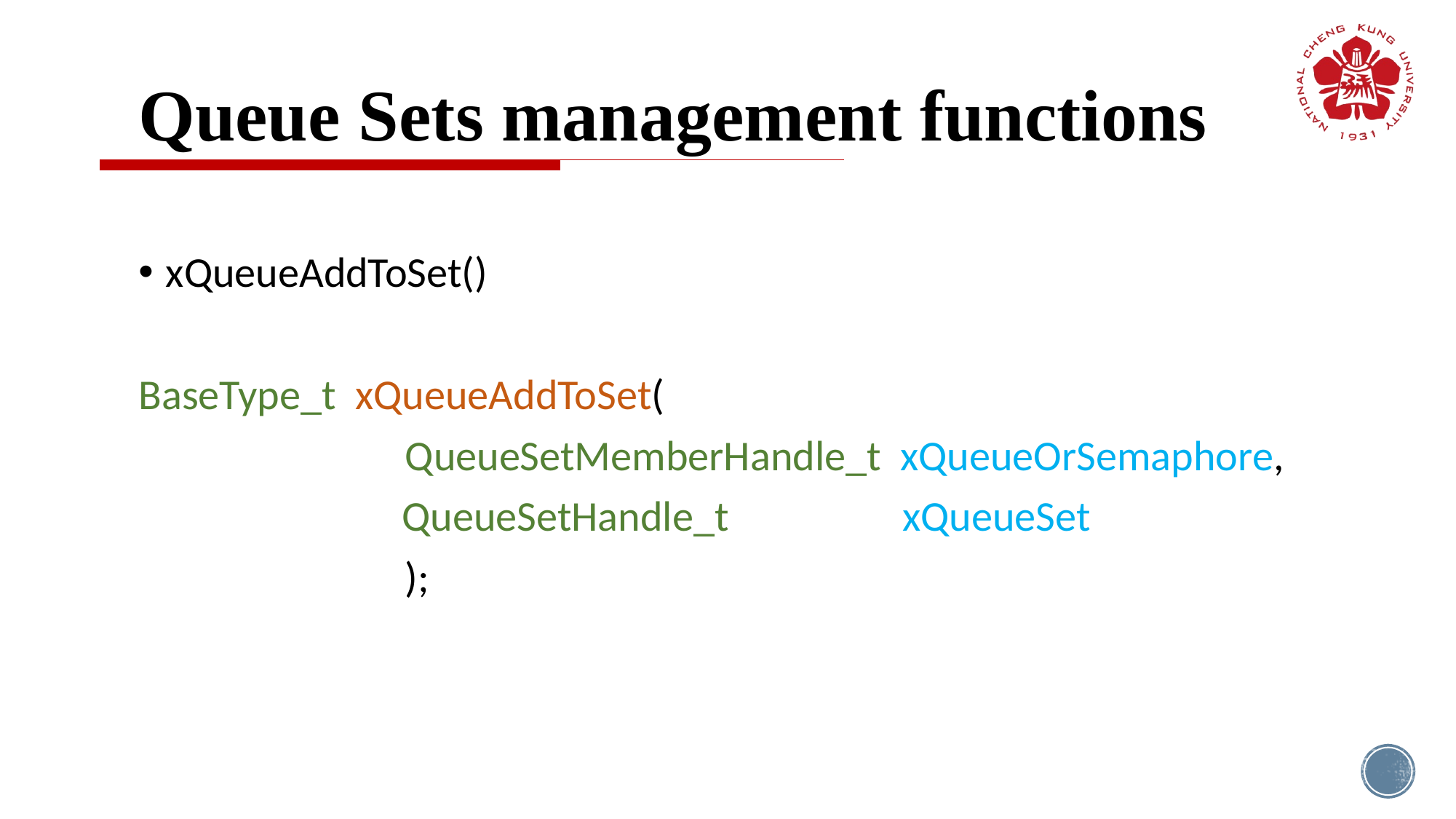

# Queue Sets management functions
xQueueAddToSet()

BaseType_t  xQueueAddToSet(
		     QueueSetMemberHandle_t  xQueueOrSemaphore,
 	                QueueSetHandle_t                  xQueueSet
		     );